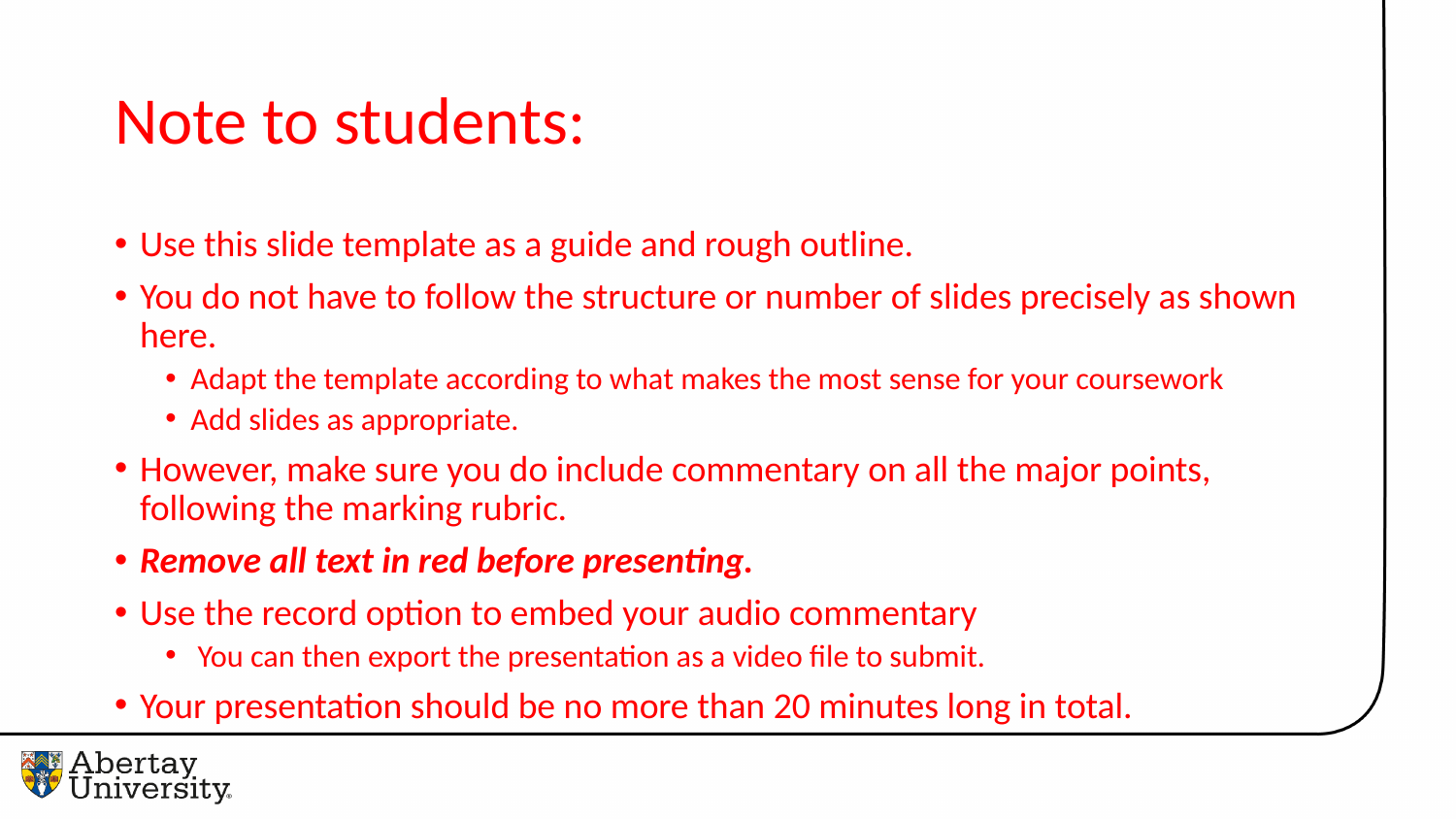

# Note to students:
Use this slide template as a guide and rough outline.
You do not have to follow the structure or number of slides precisely as shown here.
Adapt the template according to what makes the most sense for your coursework
Add slides as appropriate.
However, make sure you do include commentary on all the major points, following the marking rubric.
Remove all text in red before presenting.
Use the record option to embed your audio commentary
 You can then export the presentation as a video file to submit.
Your presentation should be no more than 20 minutes long in total.